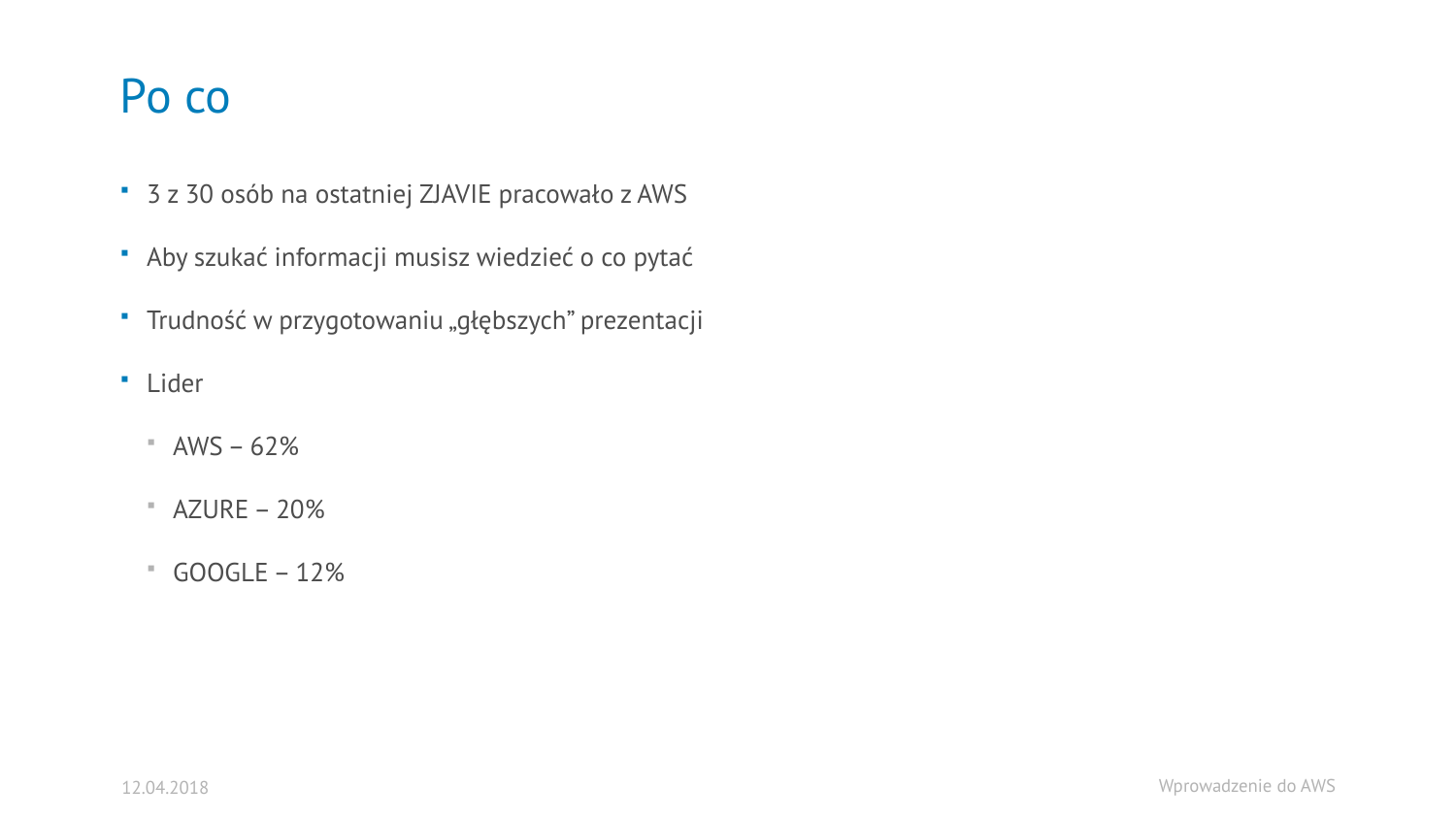

# Po co
3 z 30 osób na ostatniej ZJAVIE pracowało z AWS
Aby szukać informacji musisz wiedzieć o co pytać
Trudność w przygotowaniu „głębszych” prezentacji
Lider
AWS – 62%
AZURE – 20%
GOOGLE – 12%

Wprowadzenie do AWS
12.04.2018